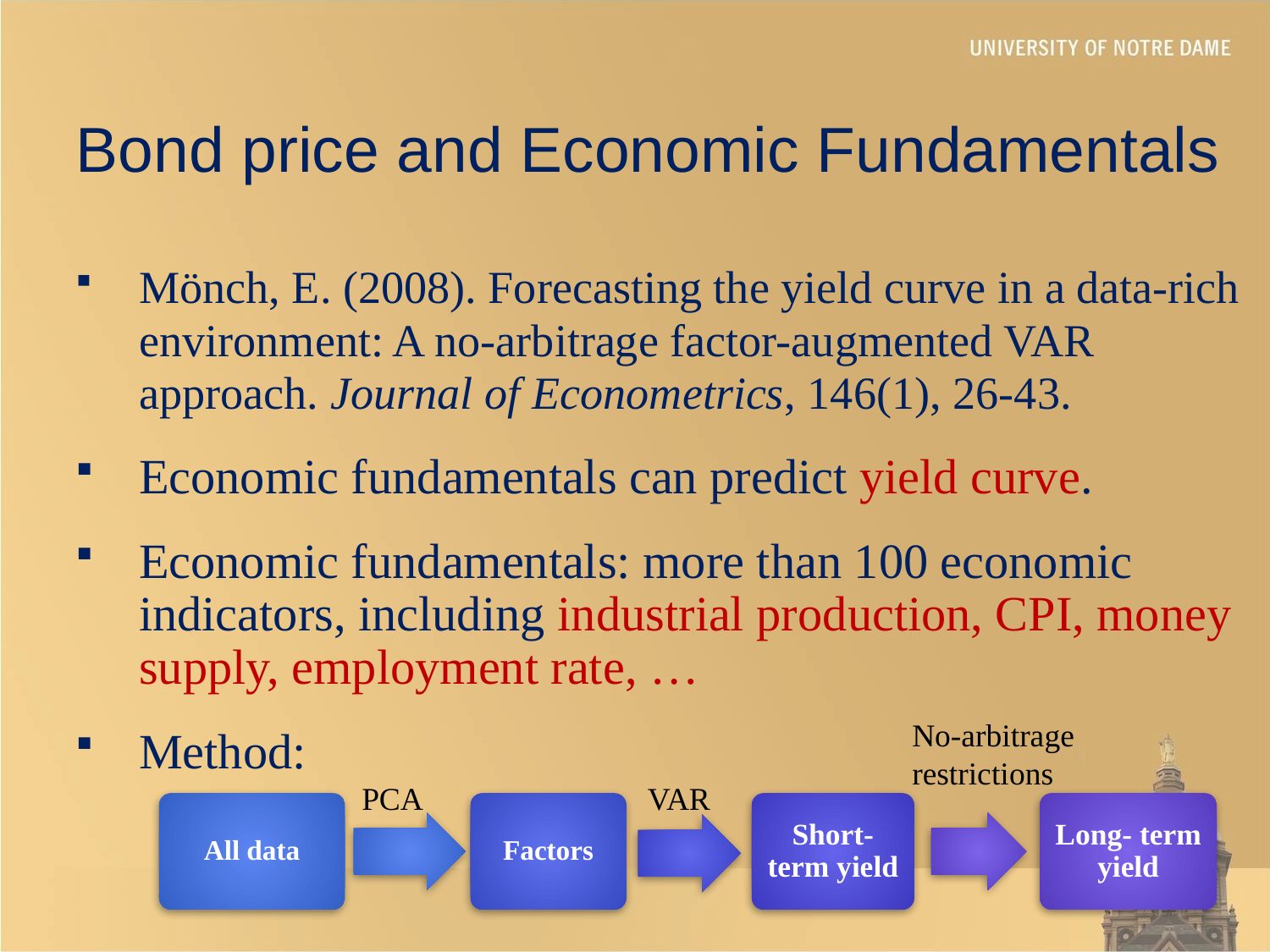

# Bond price and Economic Fundamentals
Mönch, E. (2008). Forecasting the yield curve in a data-rich environment: A no-arbitrage factor-augmented VAR approach. Journal of Econometrics, 146(1), 26-43.
Economic fundamentals can predict yield curve.
Economic fundamentals: more than 100 economic indicators, including industrial production, CPI, money supply, employment rate, …
Method:

No-arbitrage restrictions
PCA
VAR
All data

Factors

Short-term yield

Long- term yield